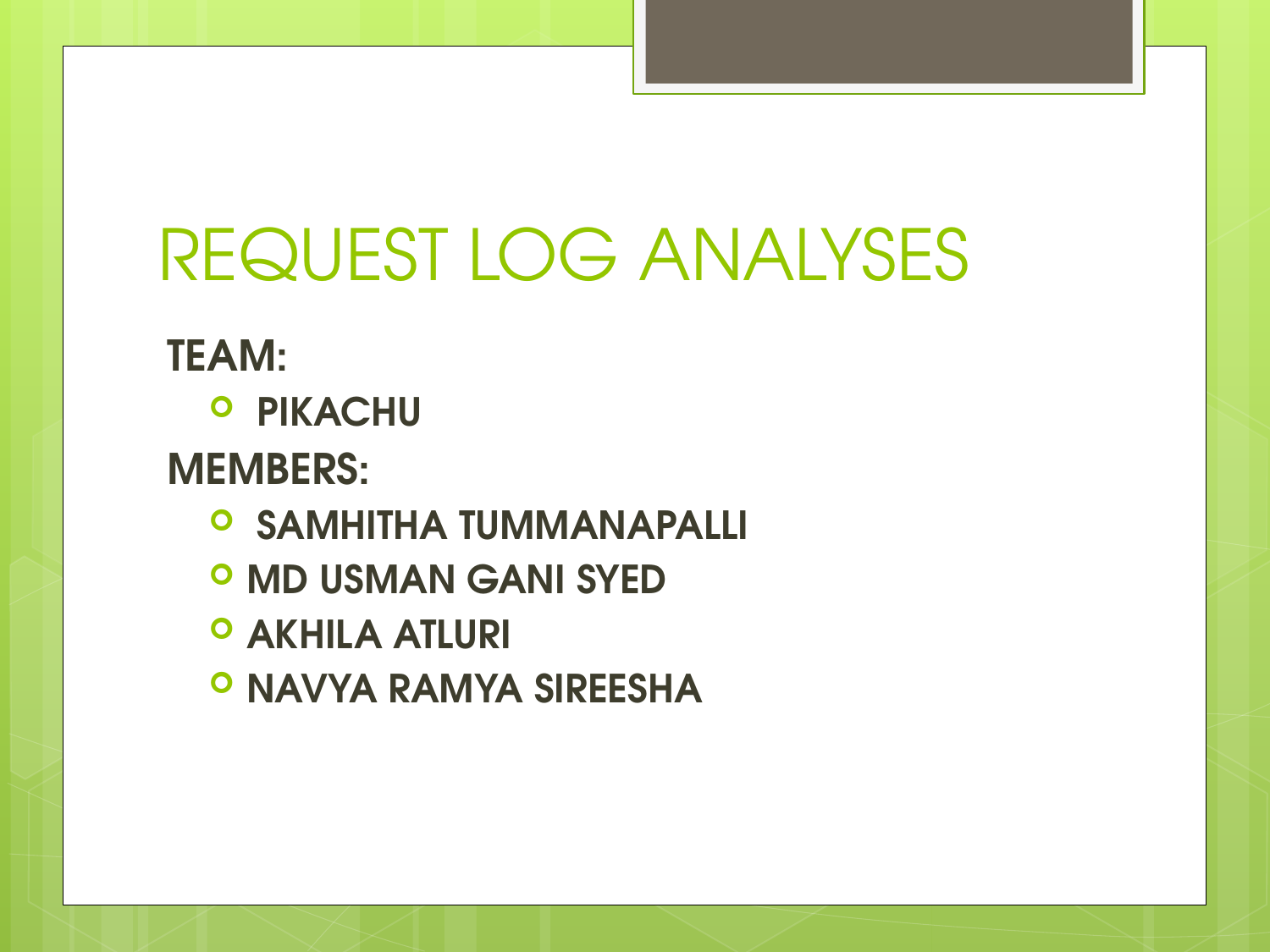

# REQUEST LOG ANALYSES
TEAM:
 PIKACHU
MEMBERS:
 SAMHITHA TUMMANAPALLI
MD USMAN GANI SYED
AKHILA ATLURI
NAVYA RAMYA SIREESHA